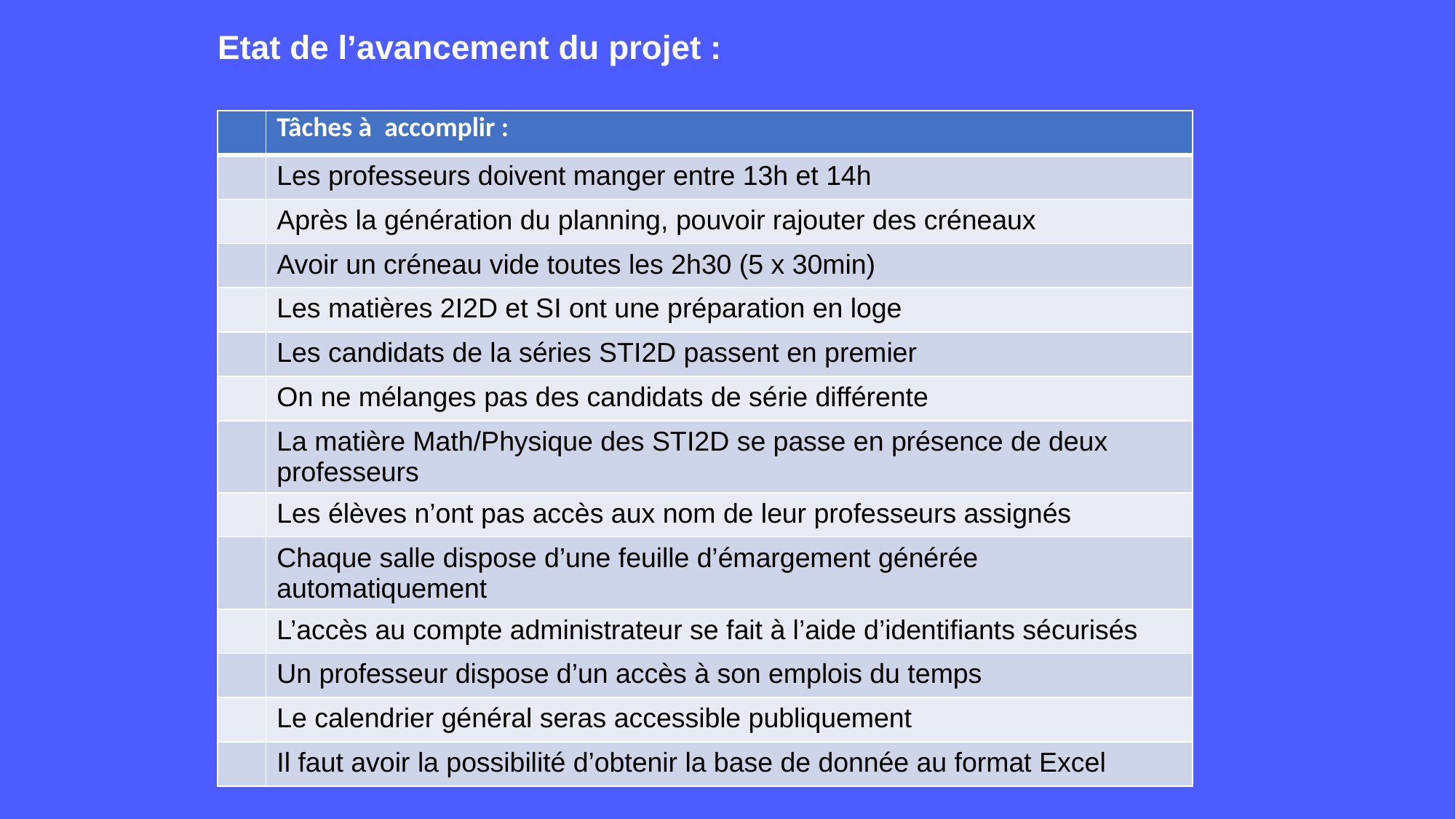

Etat de l’avancement du projet :​
|  | Tâches à  accomplir : |
| --- | --- |
|  | Les professeurs doivent manger entre 13h et 14h |
|  | Après la génération du planning, pouvoir rajouter des créneaux |
|  | Avoir un créneau vide toutes les 2h30 (5 x 30min) |
|  | Les matières 2I2D et SI ont une préparation en loge |
|  | Les candidats de la séries STI2D passent en premier |
|  | On ne mélanges pas des candidats de série différente |
|  | La matière Math/Physique des STI2D se passe en présence de deux professeurs |
|  | Les élèves n’ont pas accès aux nom de leur professeurs assignés |
|  | Chaque salle dispose d’une feuille d’émargement générée automatiquement |
|  | L’accès au compte administrateur se fait à l’aide d’identifiants sécurisés |
|  | Un professeur dispose d’un accès à son emplois du temps |
|  | Le calendrier général seras accessible publiquement |
|  | Il faut avoir la possibilité d’obtenir la base de donnée au format Excel |